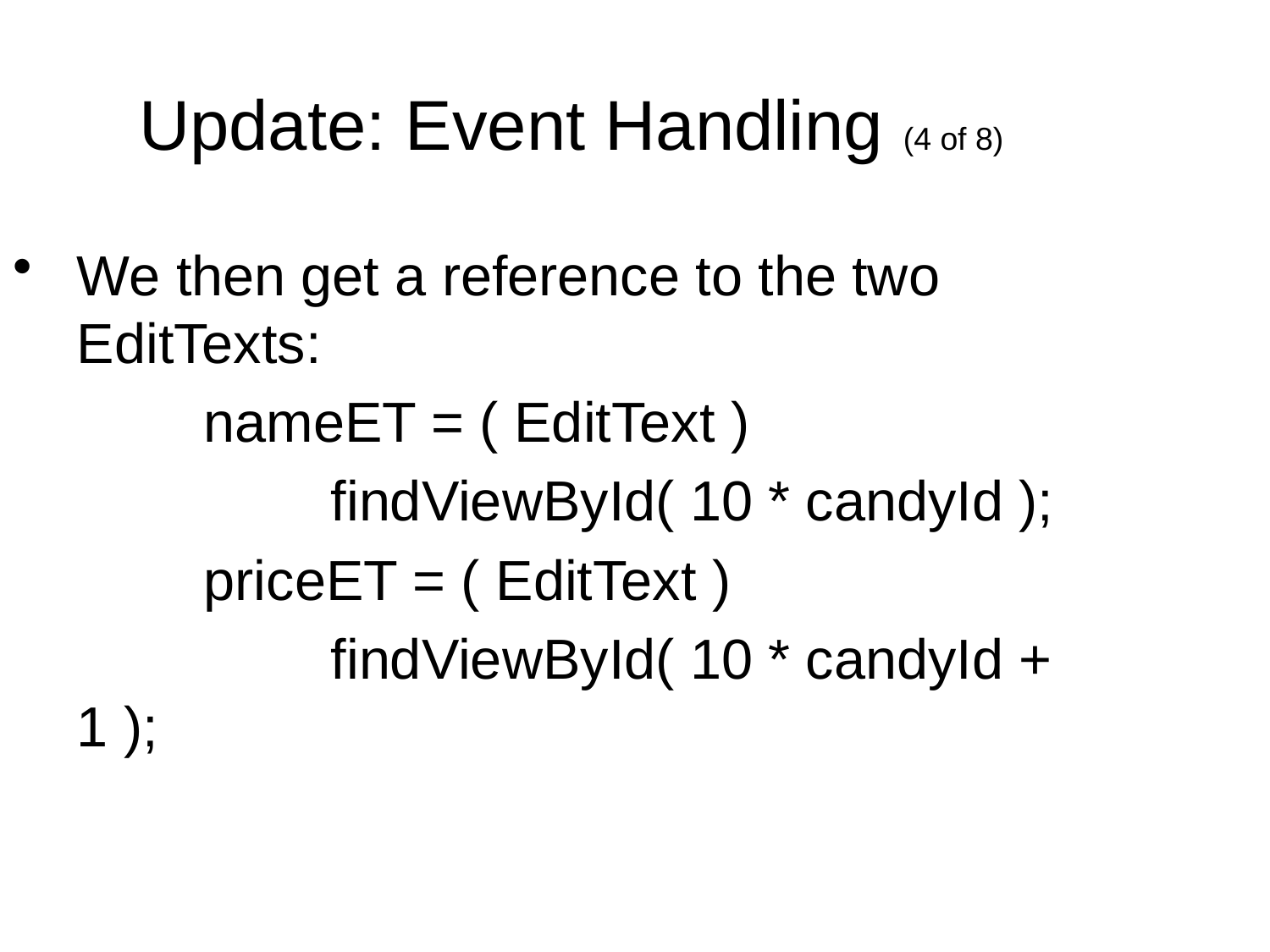

Update: Event Handling (4 of 8)
We then get a reference to the two EditTexts:
		nameET = ( EditText )
    			findViewById( 10 * candyId );
		priceET = ( EditText )
    			findViewById( 10 * candyId + 1 );